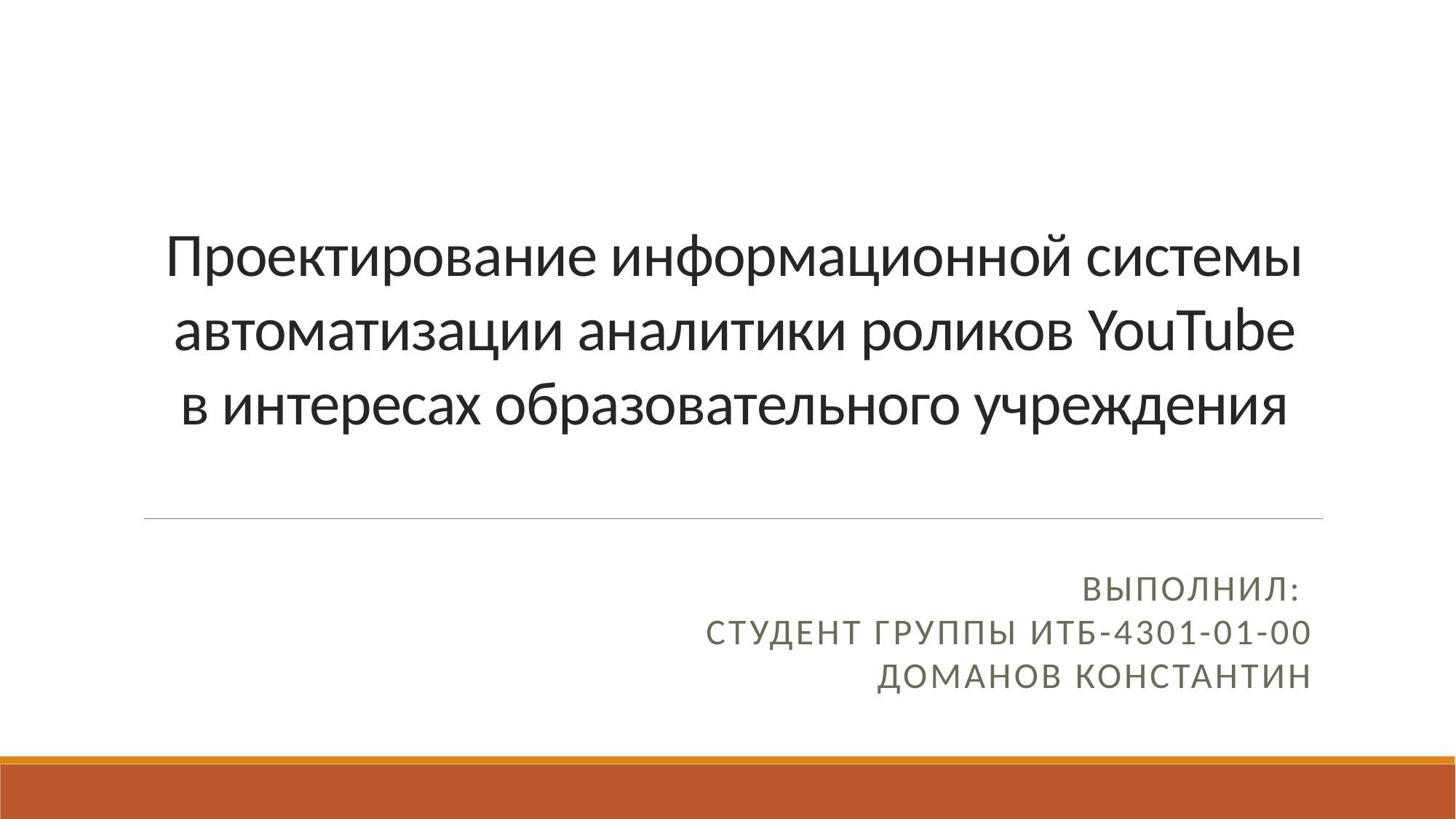

# Проектирование информационной системы автоматизации аналитики роликов YouTube в интересах образовательного учреждения
Выполнил:
студент группы ИТб-4301-01-00
Доманов Константин